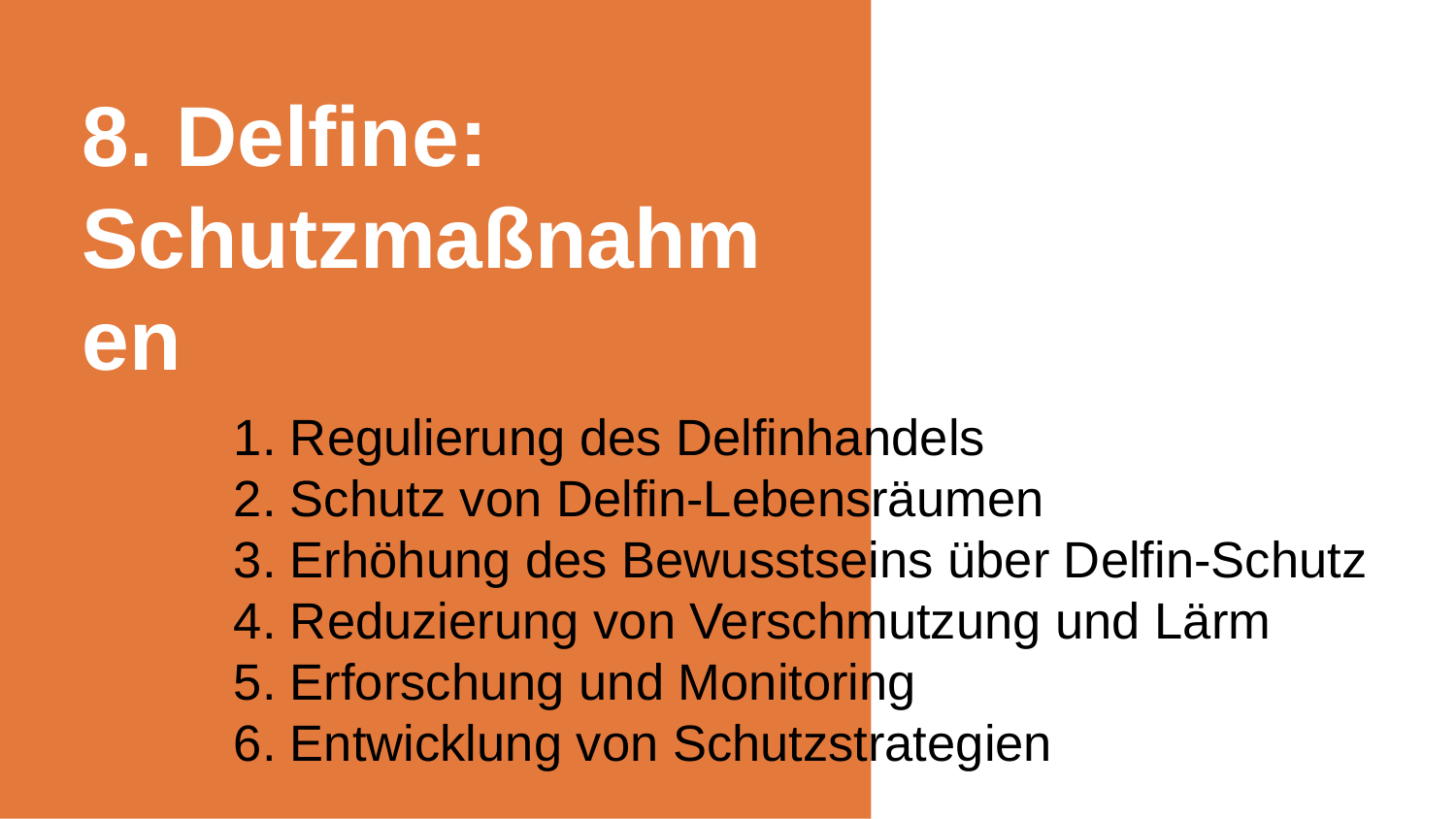

# 8. Delfine: Schutzmaßnahmen

1. Regulierung des Delfinhandels
2. Schutz von Delfin-Lebensräumen
3. Erhöhung des Bewusstseins über Delfin-Schutz
4. Reduzierung von Verschmutzung und Lärm
5. Erforschung und Monitoring
6. Entwicklung von Schutzstrategien